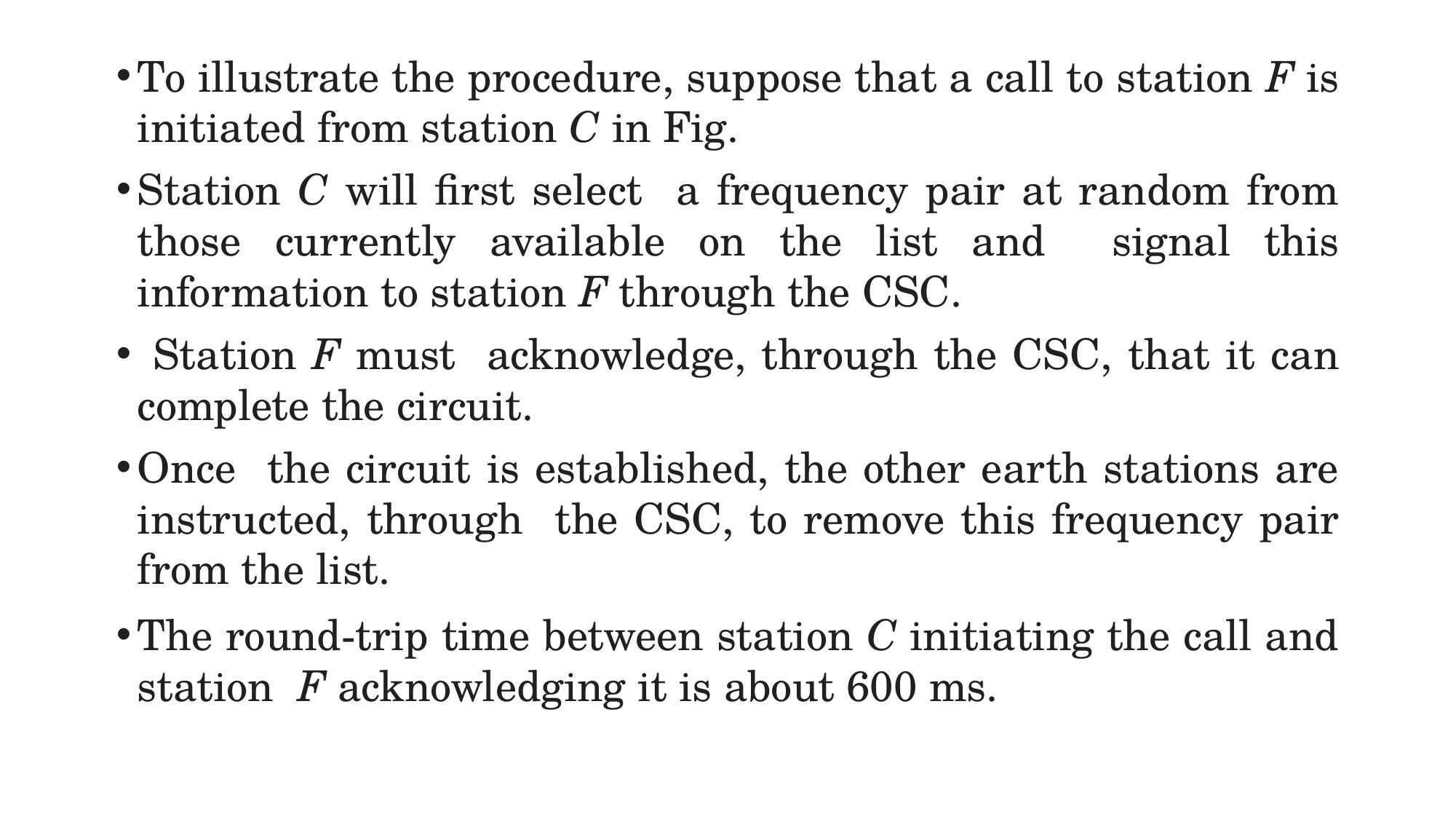

To illustrate the procedure, suppose that a call to station F is initiated from station C in Fig.
Station C will first select  a frequency pair at random from those currently available on the list and  signal this information to station F through the CSC.
 Station F must  acknowledge, through the CSC, that it can complete the circuit.
Once  the circuit is established, the other earth stations are instructed, through  the CSC, to remove this frequency pair from the list.
The round-trip time between station C initiating the call and station  F acknowledging it is about 600 ms.